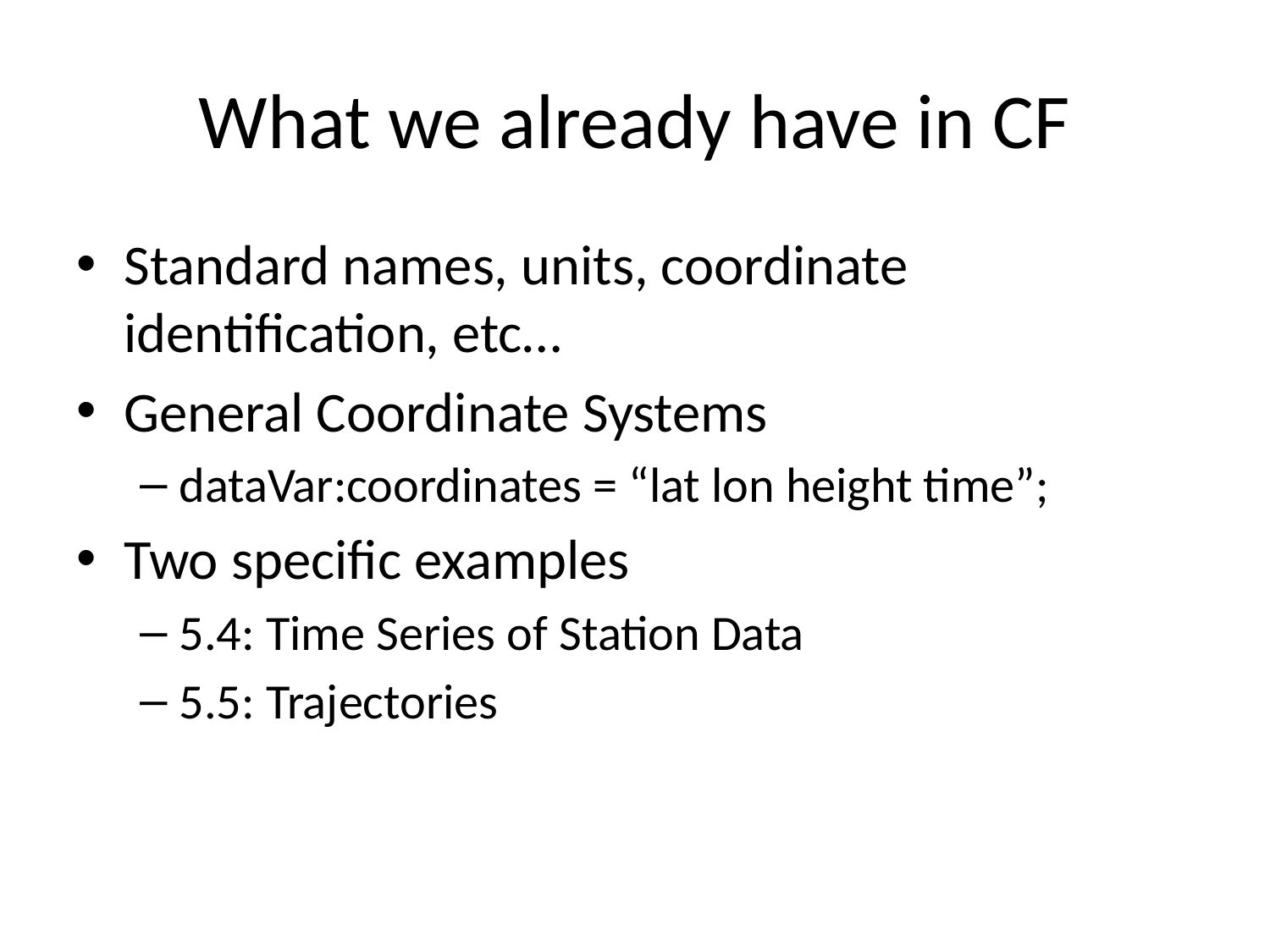

# What we already have in CF
Standard names, units, coordinate identification, etc…
General Coordinate Systems
dataVar:coordinates = “lat lon height time”;
Two specific examples
5.4: Time Series of Station Data
5.5: Trajectories